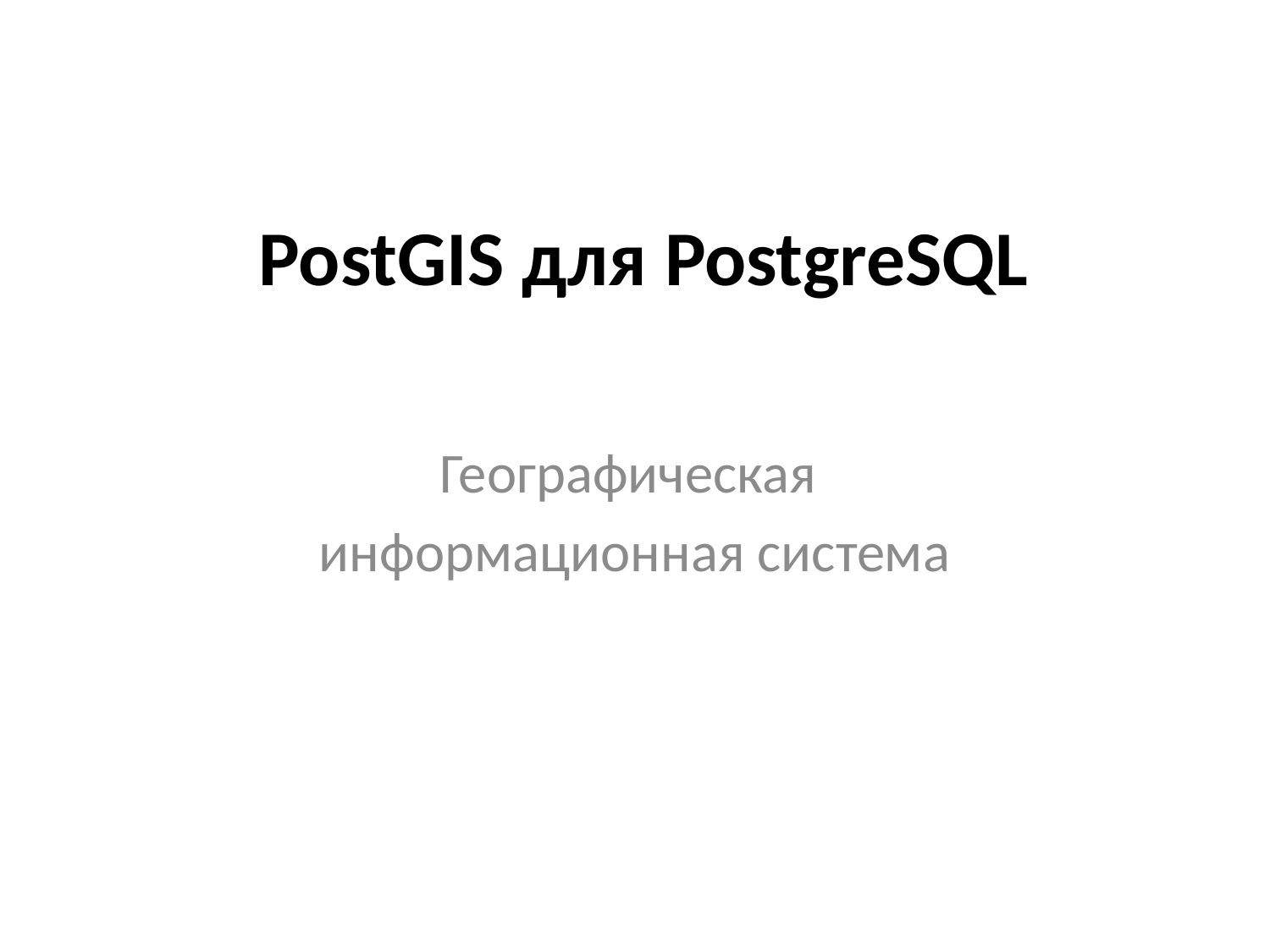

# PostGIS для PostgreSQL
Географическая
информационная система